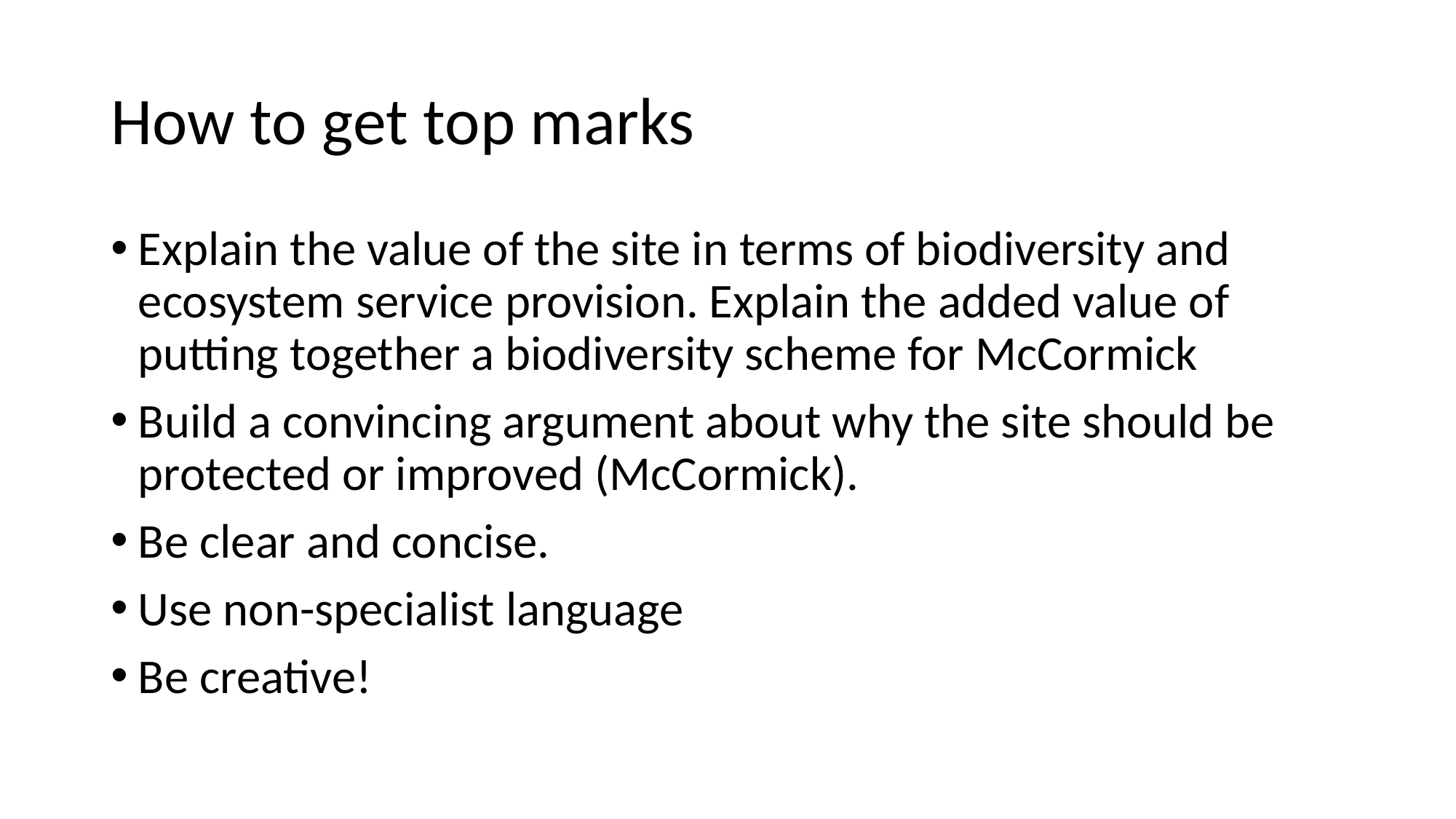

# How to get top marks
Explain the value of the site in terms of biodiversity and ecosystem service provision. Explain the added value of putting together a biodiversity scheme for McCormick
Build a convincing argument about why the site should be protected or improved (McCormick).
Be clear and concise.
Use non-specialist language
Be creative!